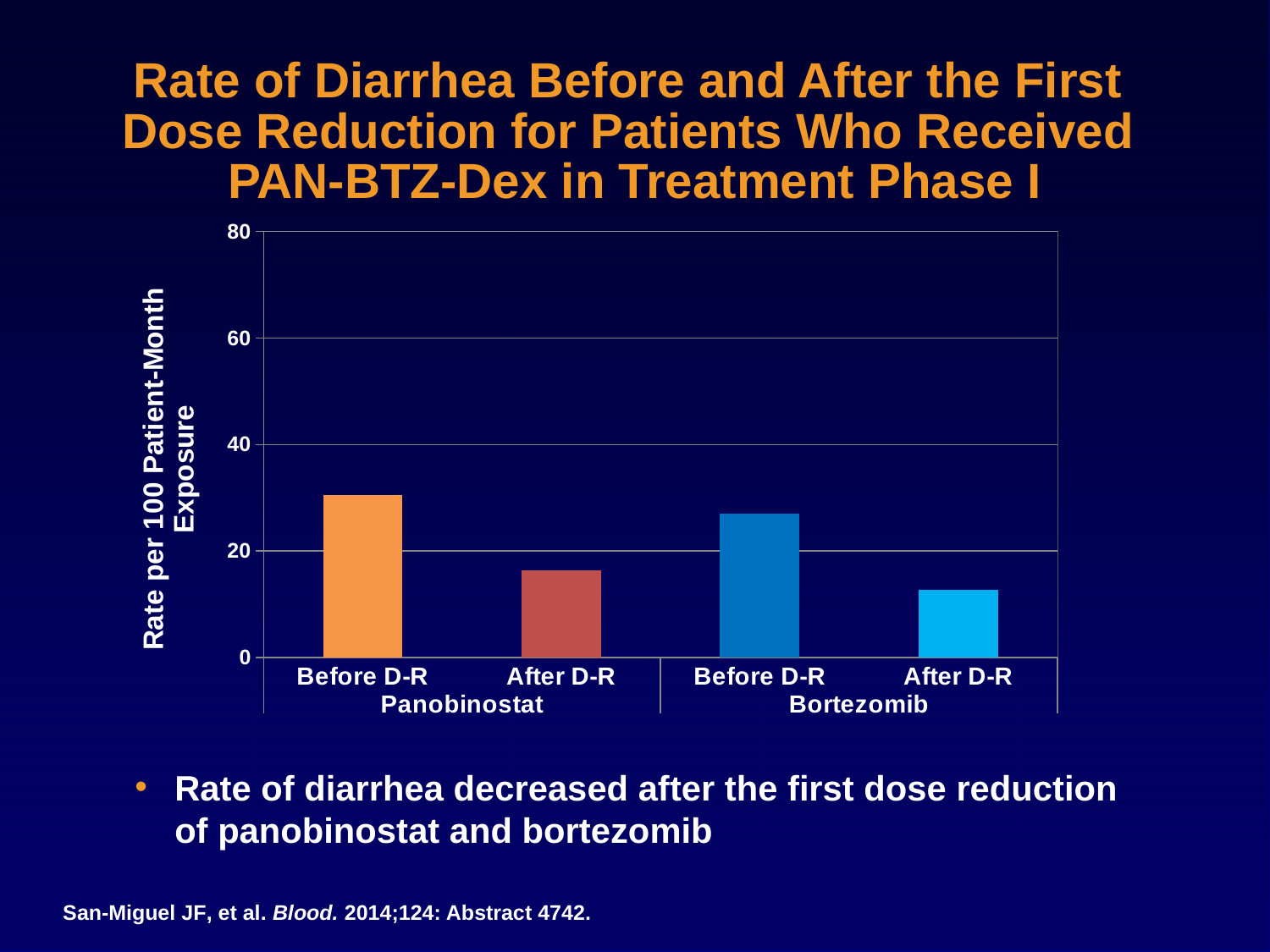

# Rate of Diarrhea Before and After the First Dose Reduction for Patients Who Received PAN-BTZ-Dex in Treatment Phase I

### Chart

| Category |  |
|---|---|
| Before D-R | 30.6 |
| After D-R | 16.4 |
| Before D-R | 27.1 |
| After D-R | 12.8 |
Rate of diarrhea decreased after the first dose reduction of panobinostat and bortezomib
San-Miguel JF, et al. Blood. 2014;124: Abstract 4742.